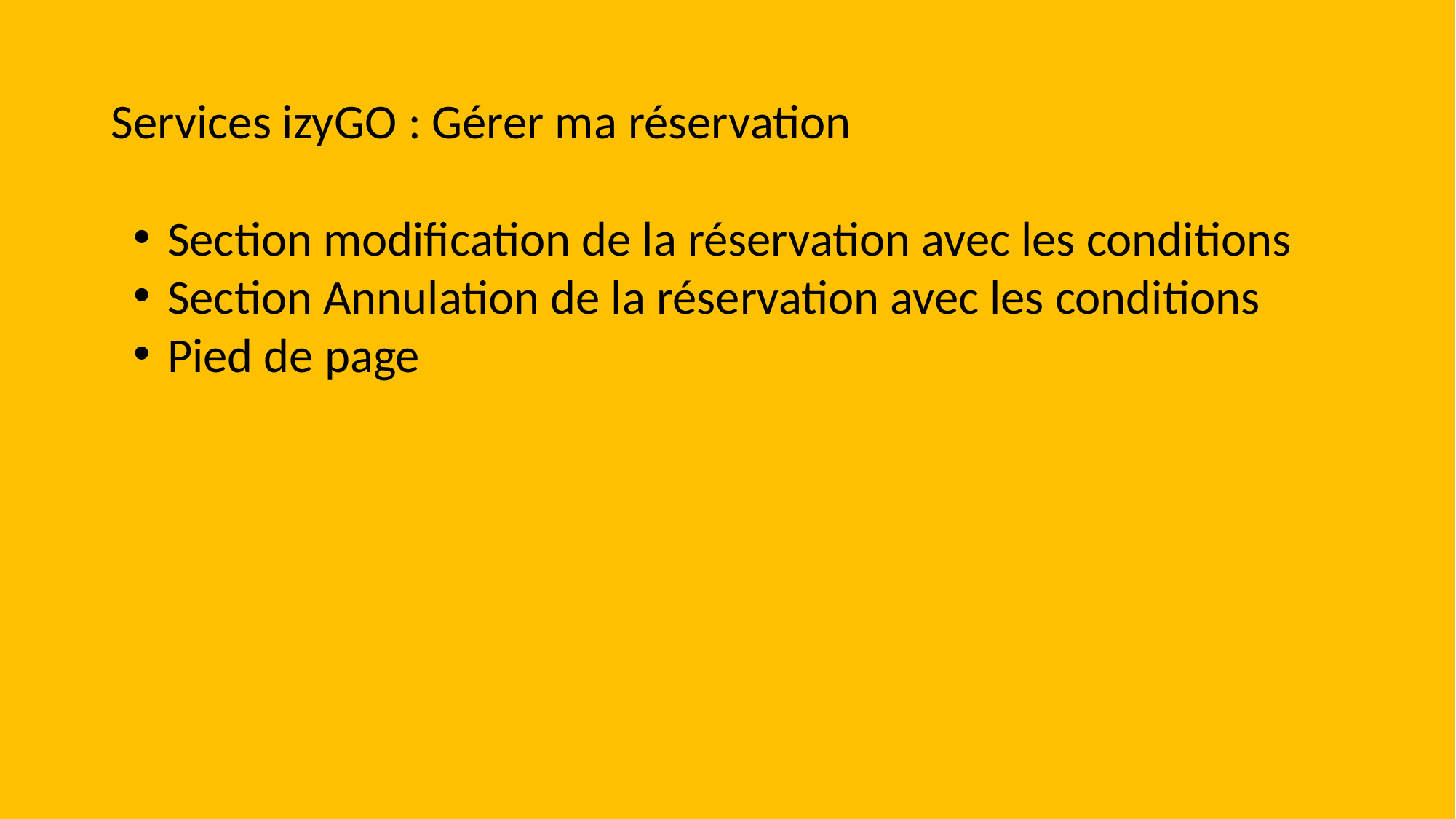

# Services izyGO : Gérer ma réservation
Section modification de la réservation avec les conditions
Section Annulation de la réservation avec les conditions
Pied de page